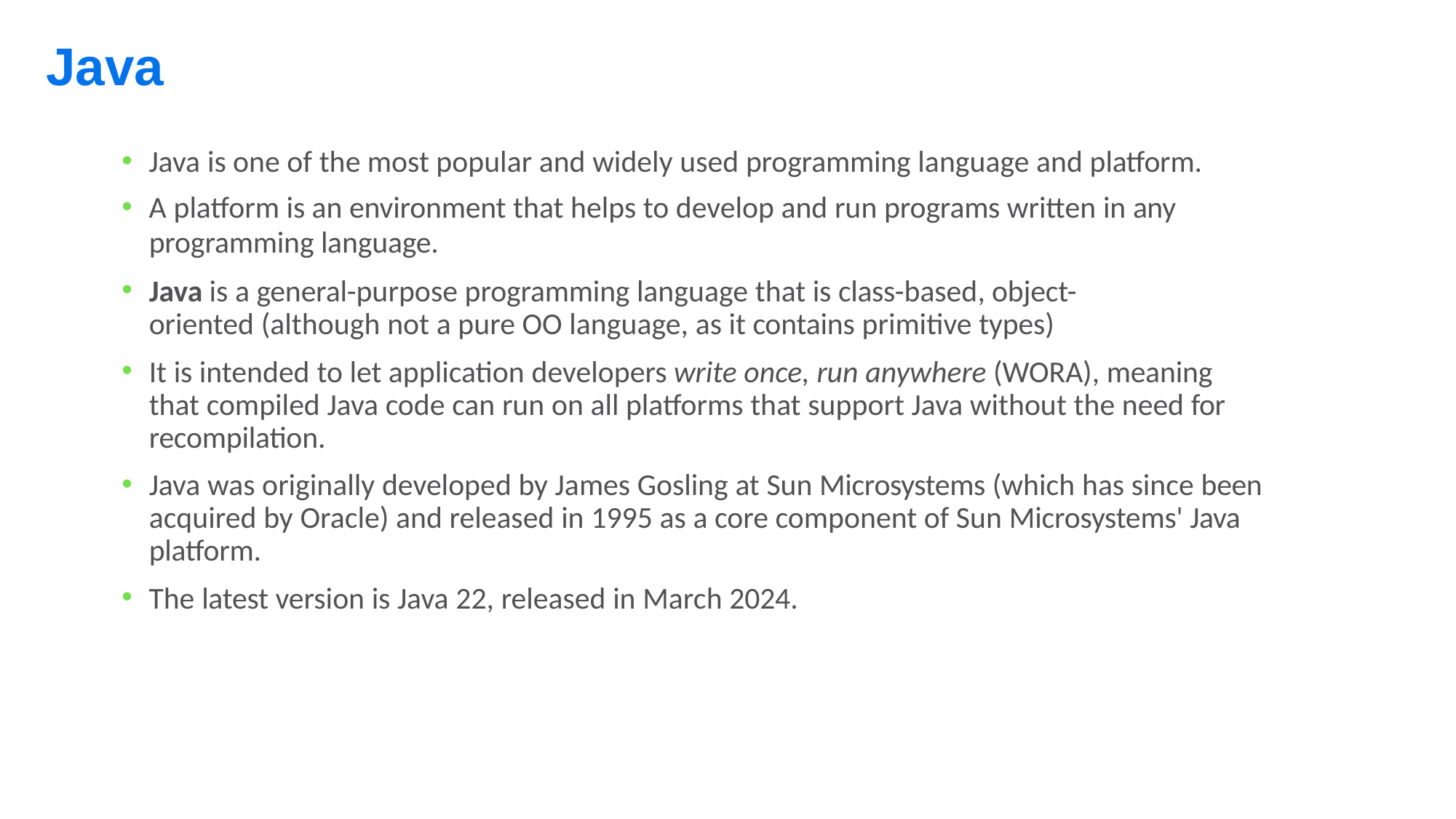

# Java
Java is one of the most popular and widely used programming language and platform.
A platform is an environment that helps to develop and run programs written in any
programming language.
Java is a general-purpose programming language that is class-based, object- oriented (although not a pure OO language, as it contains primitive types)
It is intended to let application developers write once, run anywhere (WORA), meaning that compiled Java code can run on all platforms that support Java without the need for recompilation.
Java was originally developed by James Gosling at Sun Microsystems (which has since been acquired by Oracle) and released in 1995 as a core component of Sun Microsystems' Java platform.
The latest version is Java 22, released in March 2024.